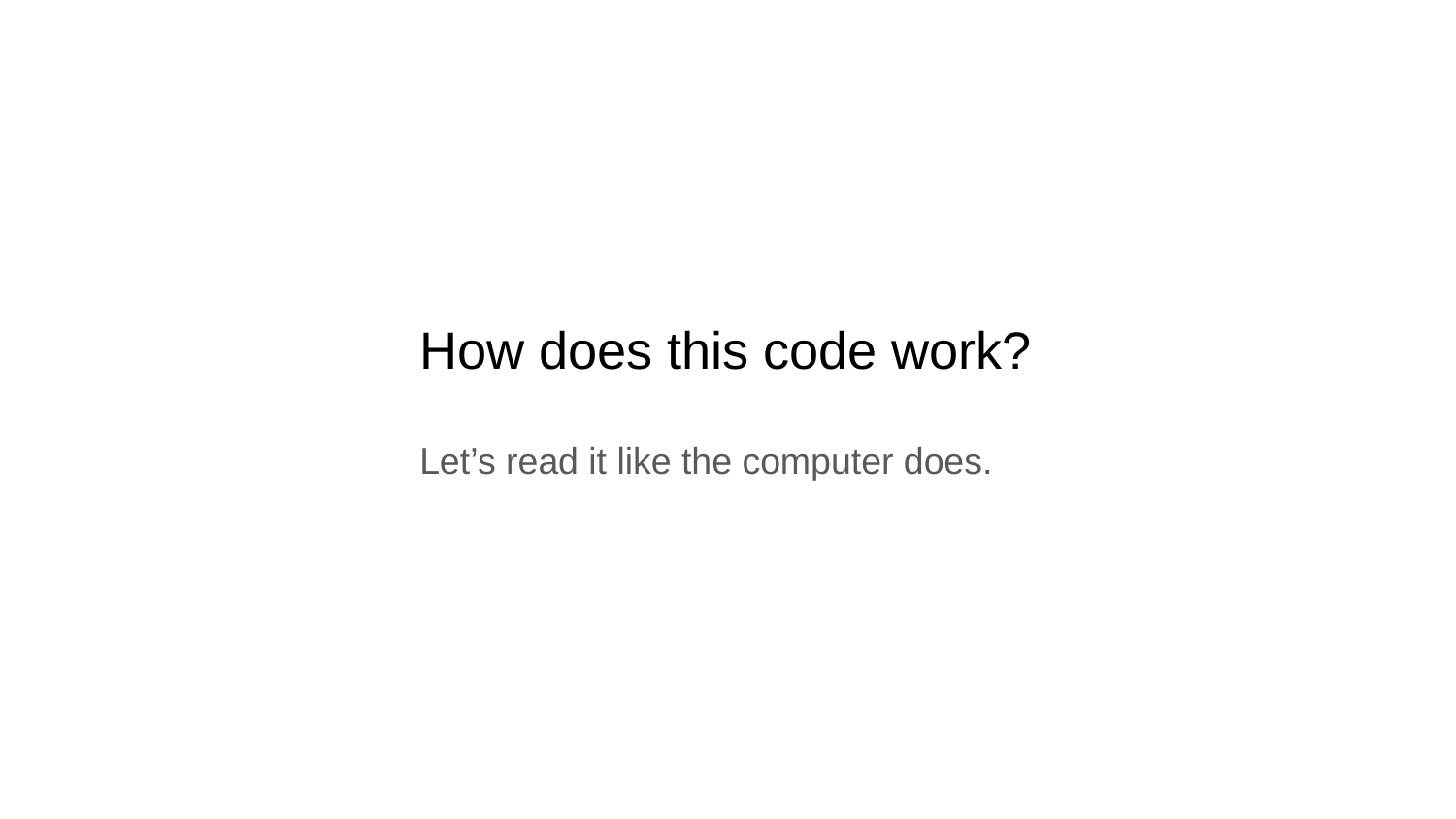

# How does this code work?
Let’s read it like the computer does.